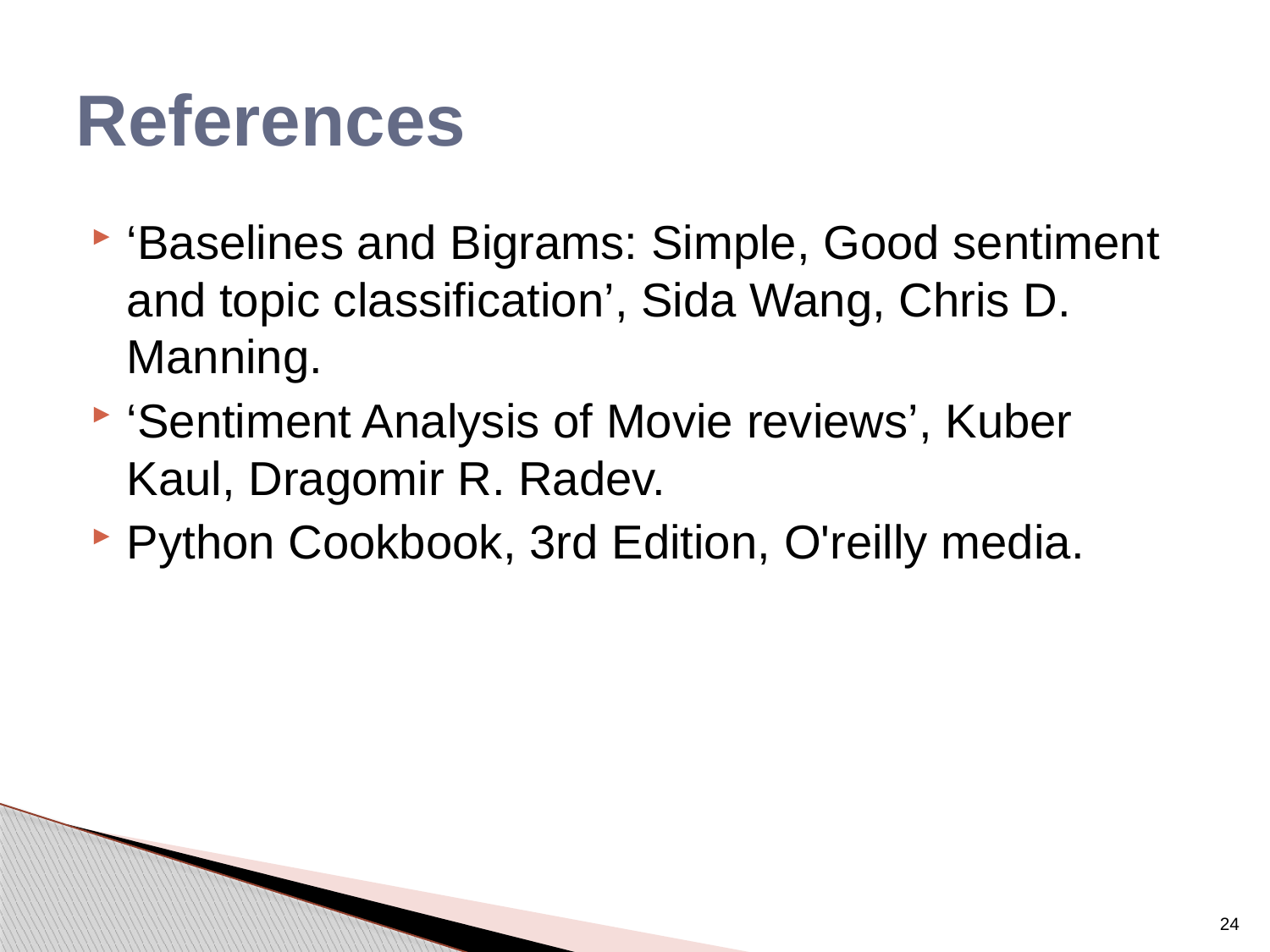

# References
‘Baselines and Bigrams: Simple, Good sentiment and topic classification’, Sida Wang, Chris D. Manning.
‘Sentiment Analysis of Movie reviews’, Kuber Kaul, Dragomir R. Radev.
Python Cookbook, 3rd Edition, O'reilly media.
24